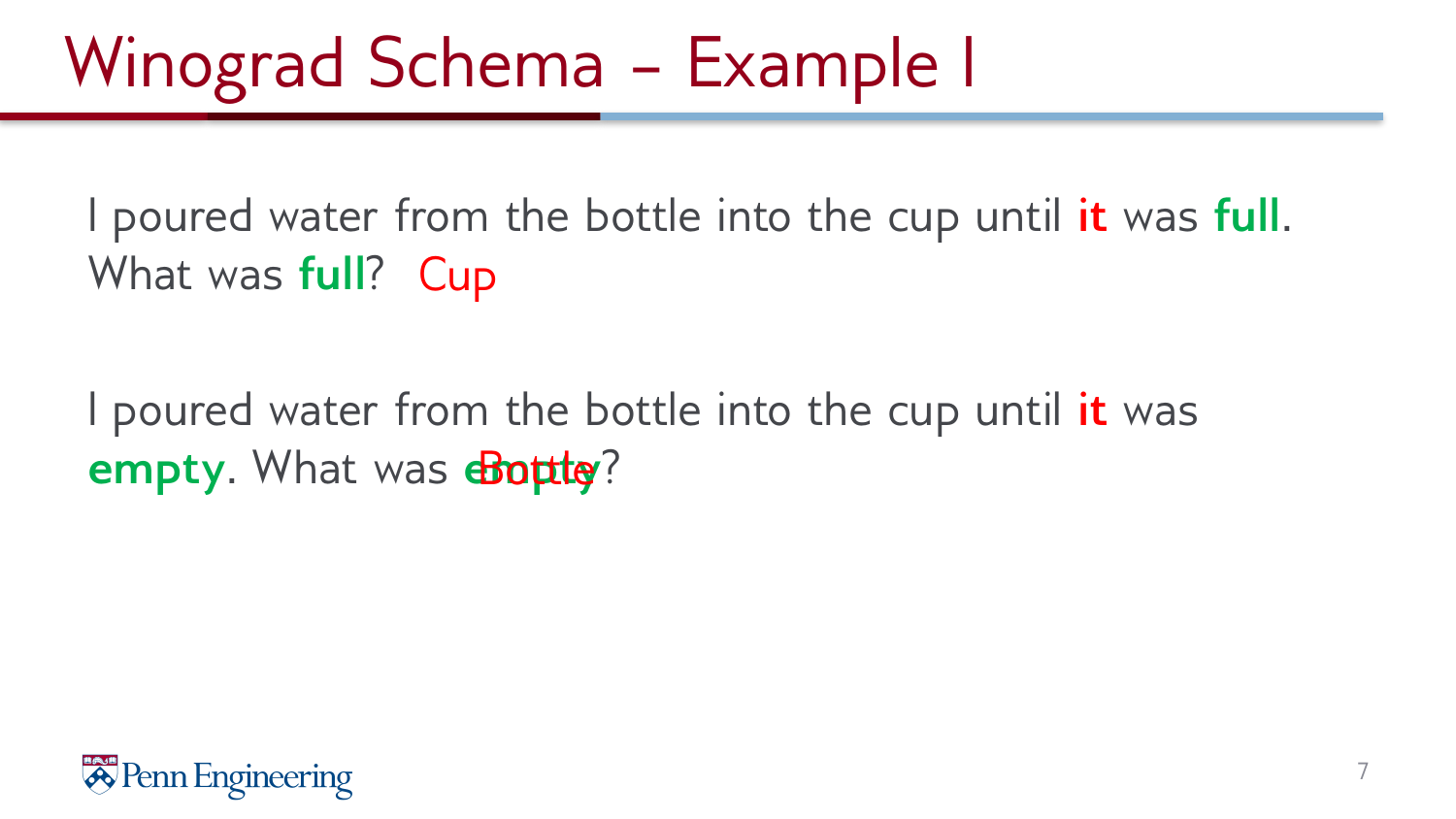

# Winograd Schema – Example I
I poured water from the bottle into the cup until it was full. What was full?

I poured water from the bottle into the cup until it was empty. What was empty?
Cup
Bottle
7